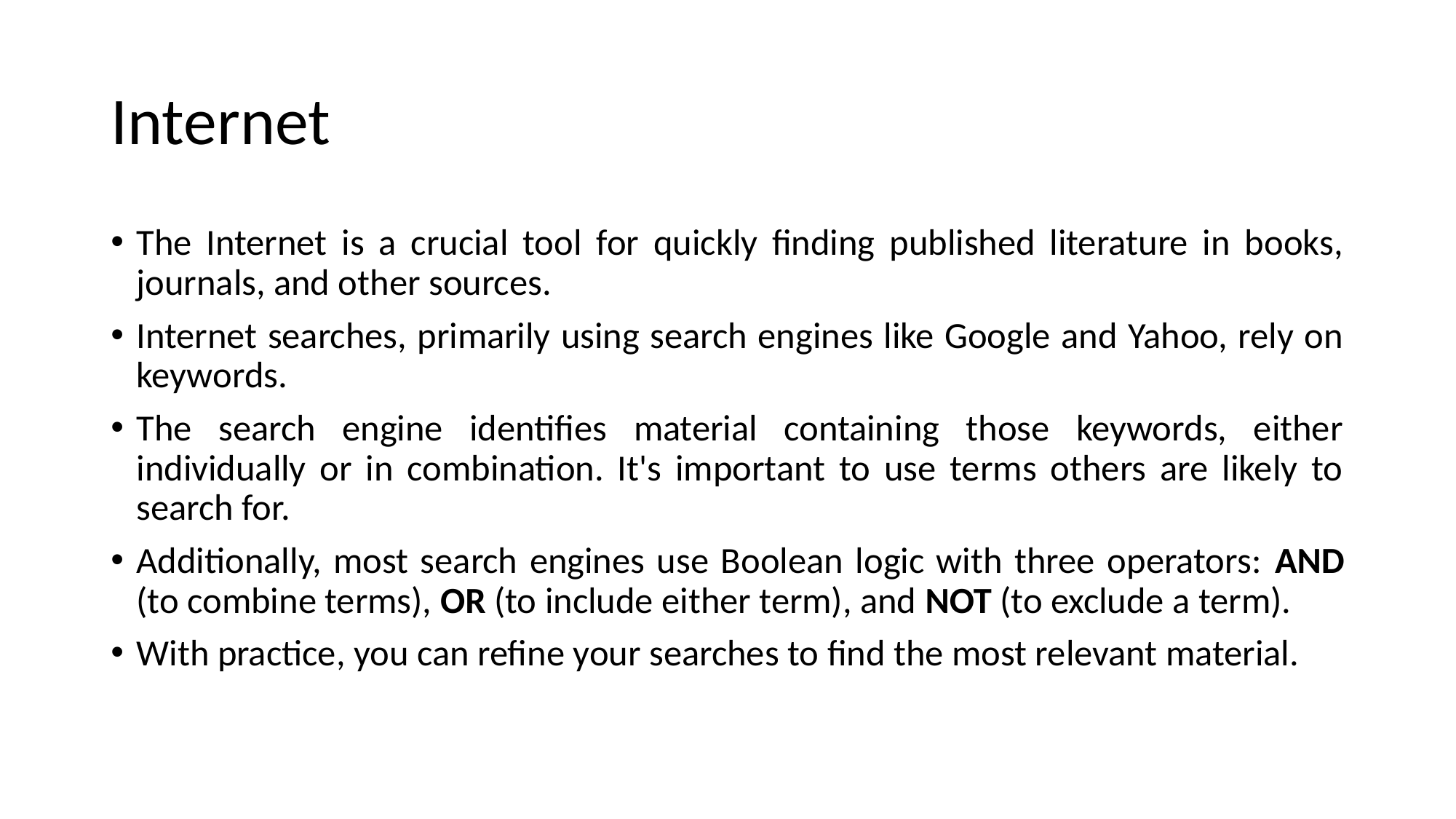

# Internet
The Internet is a crucial tool for quickly finding published literature in books, journals, and other sources.
Internet searches, primarily using search engines like Google and Yahoo, rely on keywords.
The search engine identifies material containing those keywords, either individually or in combination. It's important to use terms others are likely to search for.
Additionally, most search engines use Boolean logic with three operators: AND (to combine terms), OR (to include either term), and NOT (to exclude a term).
With practice, you can refine your searches to find the most relevant material.